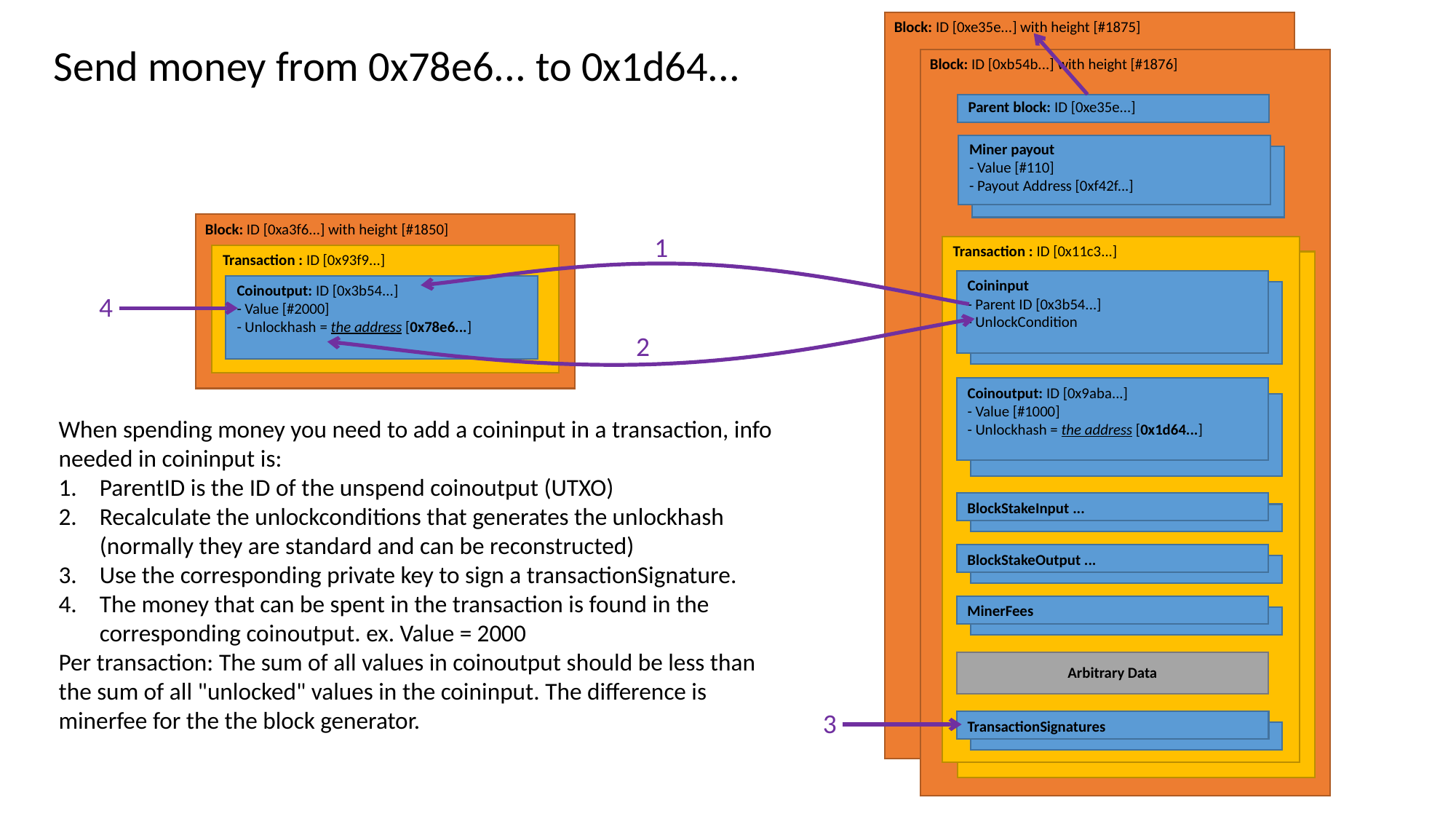

# Send money from 0x78e6... to 0x1d64...
Block: ID [0xe35e...] with height [#1875]

Block: ID [0xb54b...] with height [#1876]

Parent block: ID [0xe35e...]

Miner payout
- Value [#110]
- Payout Address [0xf42f...]

Block: ID [0xa3f6...] with height [#1850]
1

Transaction : ID [0x11c3...]
Transaction : ID [0x93f9...]

Coininput
- Parent ID [0x3b54...]
- UnlockCondition
Coinoutput: ID [0x3b54...]
- Value [#2000]
- Unlockhash = the address [0x78e6...]

4
2

Coinoutput: ID [0x9aba...]
- Value [#1000]
- Unlockhash = the address [0x1d64...]

When spending money you need to add a coininput in a transaction, info needed in coininput is:
ParentID is the ID of the unspend coinoutput (UTXO)
Recalculate the unlockconditions that generates the unlockhash (normally they are standard and can be reconstructed)
Use the corresponding private key to sign a transactionSignature.
The money that can be spent in the transaction is found in the corresponding coinoutput. ex. Value = 2000
Per transaction: The sum of all values in coinoutput should be less than the sum of all "unlocked" values in the coininput. The difference is minerfee for the the block generator.
BlockStakeInput ...

BlockStakeOutput ...

MinerFees

Arbitrary Data
3
TransactionSignatures